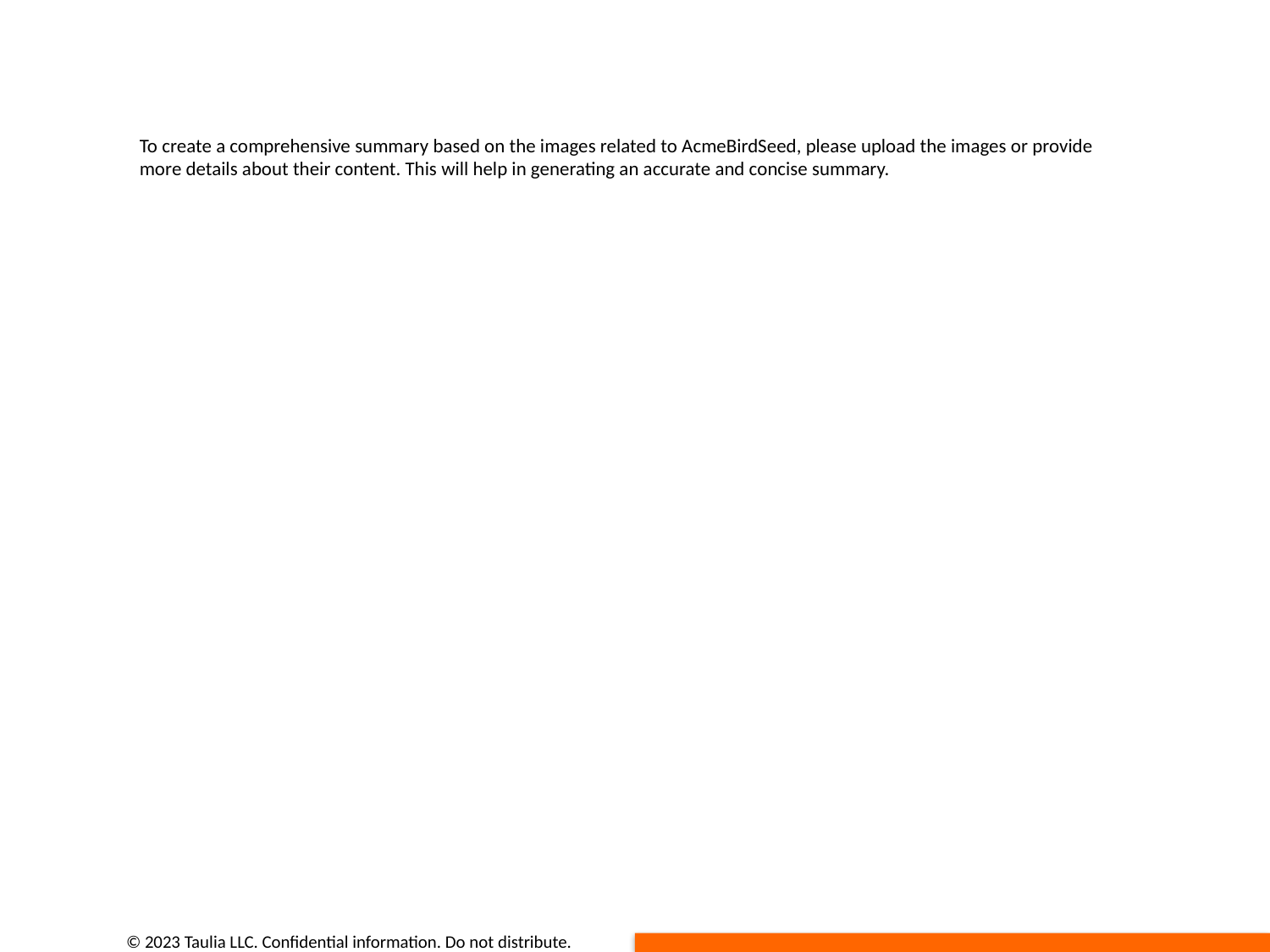

#
To create a comprehensive summary based on the images related to AcmeBirdSeed, please upload the images or provide more details about their content. This will help in generating an accurate and concise summary.
© 2023 Taulia LLC. Confidential information. Do not distribute.